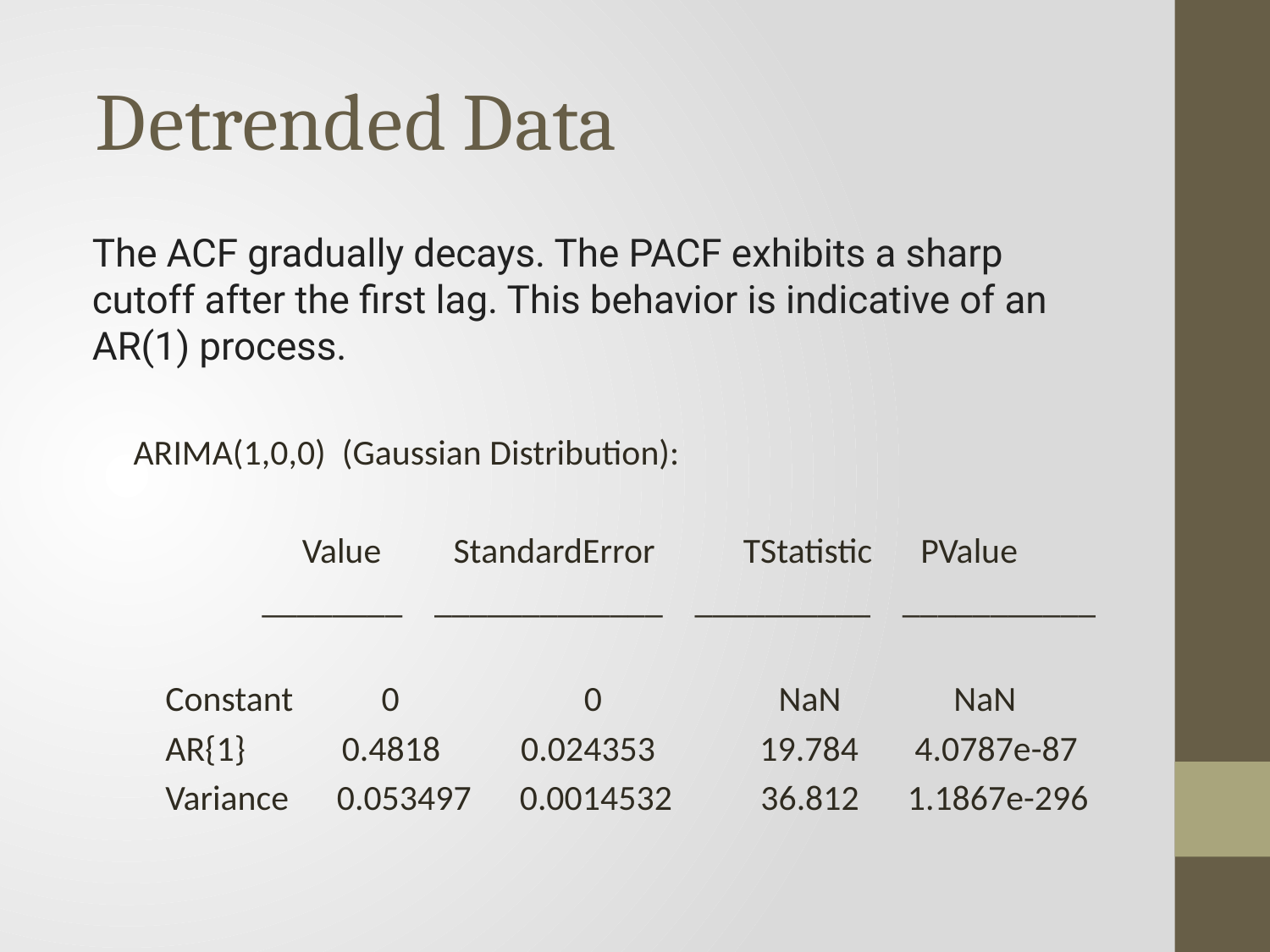

# Detrended Data
The ACF gradually decays. The PACF exhibits a sharp cutoff after the first lag. This behavior is indicative of an AR(1) process.

ARIMA(1,0,0)  (Gaussian Distribution):

                     Value         StandardError           TStatistic      PValue
                ________    _____________    __________    ___________

    Constant           0                       0                      NaN              NaN
    AR{1}            0.4818          0.024353             19.784       4.0787e-87
    Variance      0.053497      0.0014532           36.812      1.1867e-296